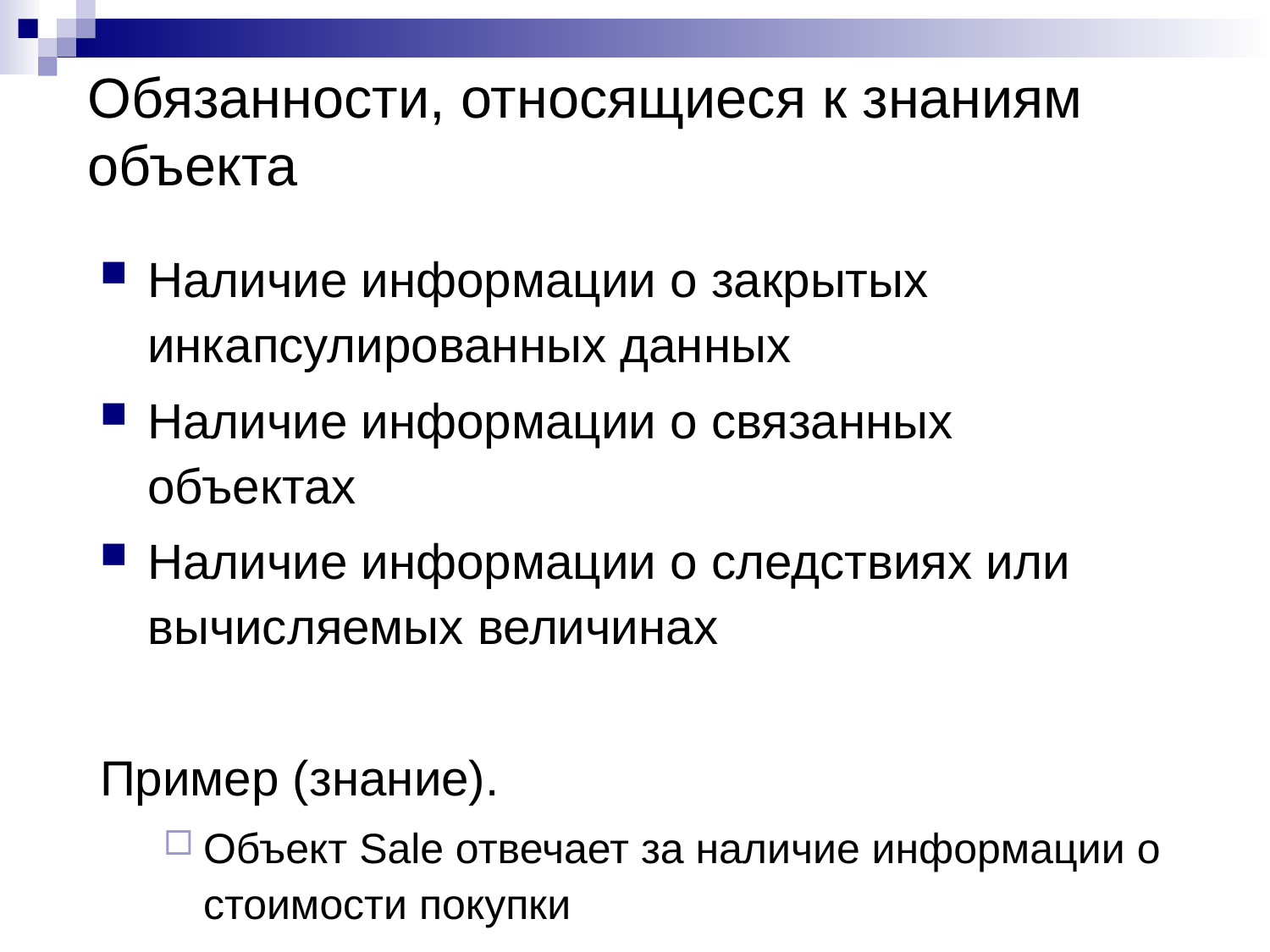

# Обязанности, относящиеся к знаниям объекта
Наличие информации о закрытых инкапсулированных данных
Наличие информации о связанных объектах
Наличие информации о следствиях или вычисляемых величинах

Пример (знание).
Объект Sale отвечает за наличие информации о стоимости покупки